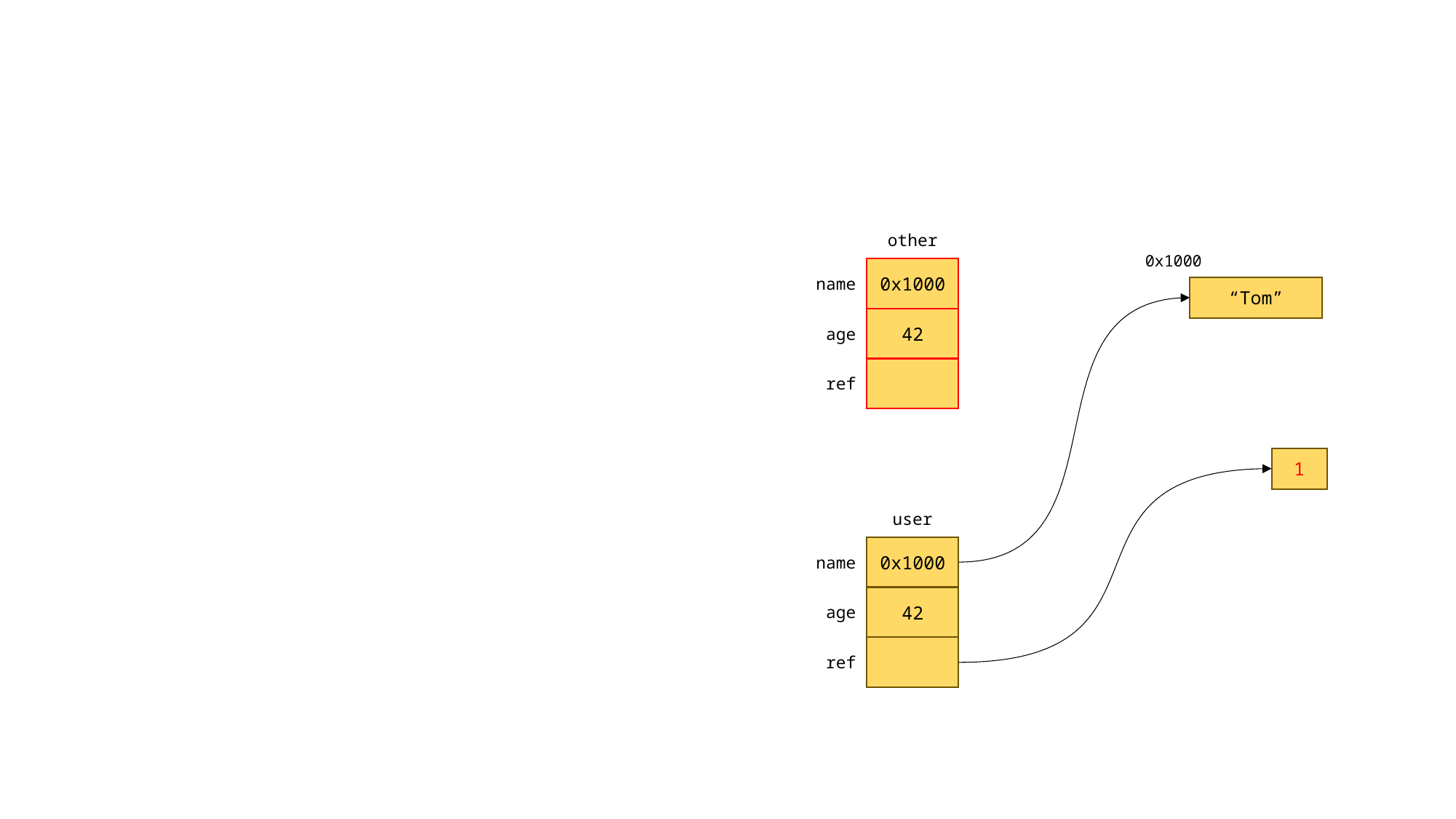

other
0x1000
0x1000
name
“Tom”
42
age

ref
1
user
0x1000
name
42
age

ref